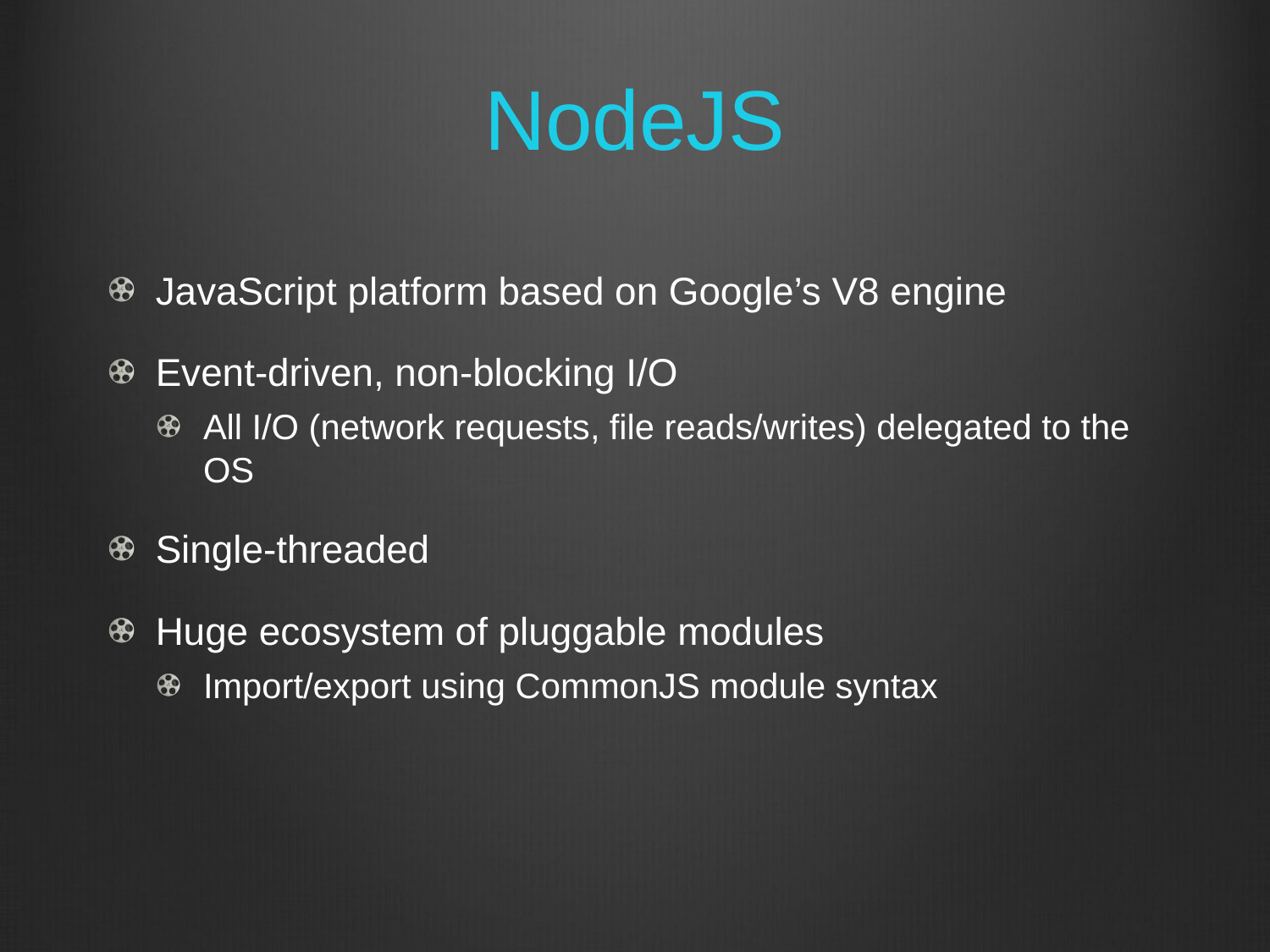

# NodeJS
JavaScript platform based on Google’s V8 engine
Event-driven, non-blocking I/O
All I/O (network requests, file reads/writes) delegated to the OS
Single-threaded
Huge ecosystem of pluggable modules
Import/export using CommonJS module syntax